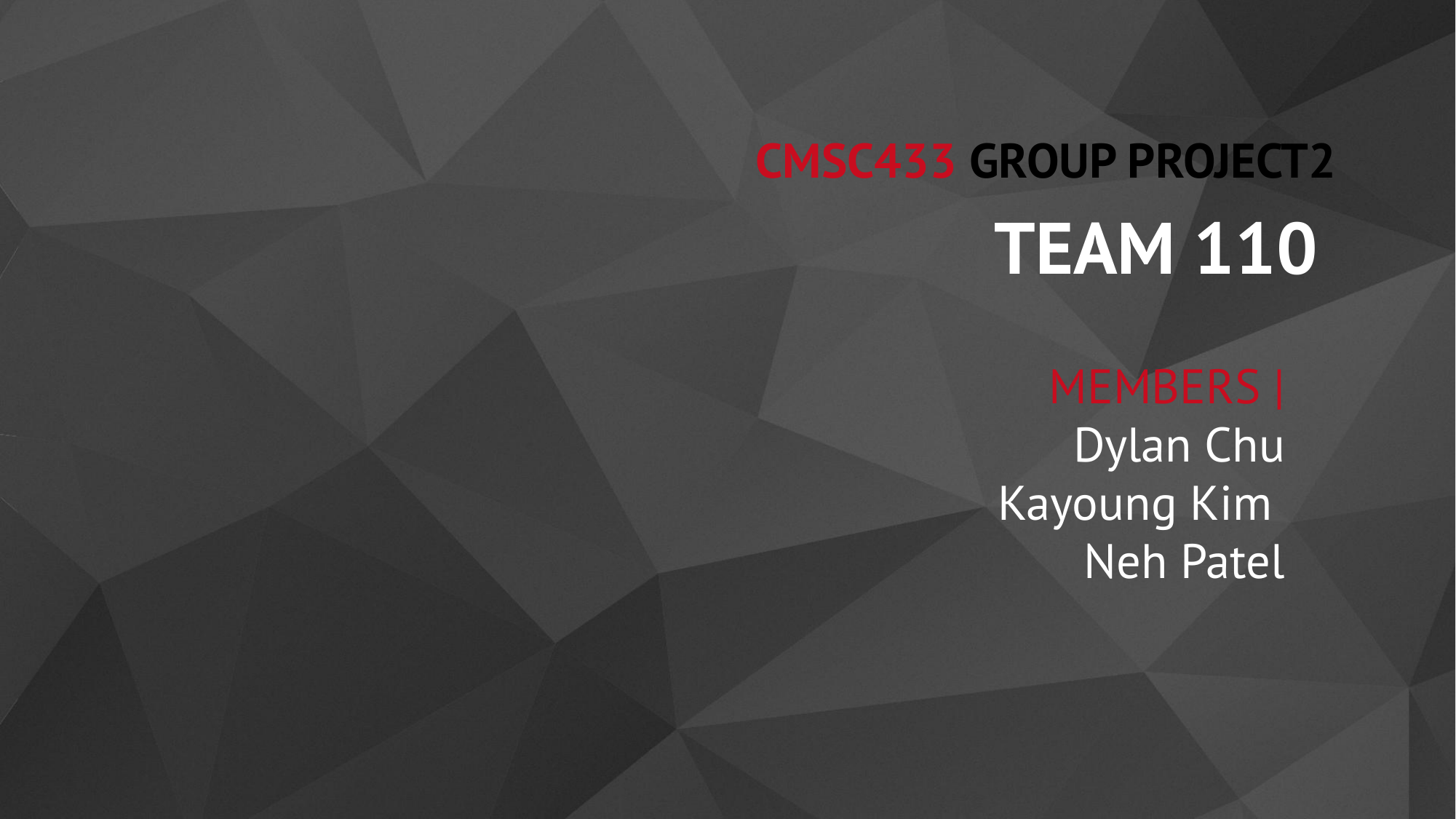

CMSC433 GROUP PROJECT2
TEAM 110
MEMBERS |
Dylan Chu
Kayoung Kim
Neh Patel